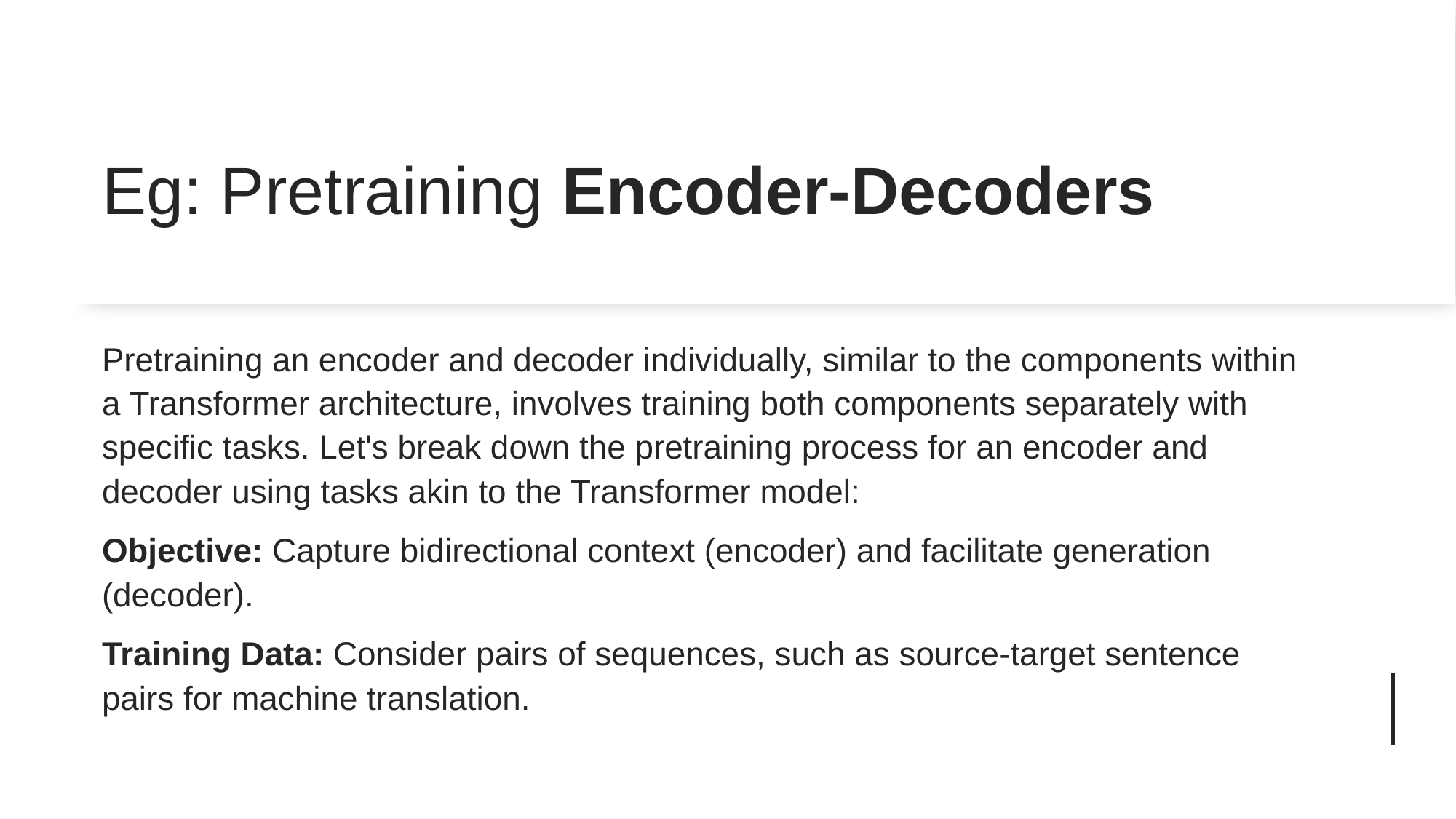

# Eg: Pretraining Encoder-Decoders
Pretraining an encoder and decoder individually, similar to the components within a Transformer architecture, involves training both components separately with specific tasks. Let's break down the pretraining process for an encoder and decoder using tasks akin to the Transformer model:
Objective: Capture bidirectional context (encoder) and facilitate generation (decoder).
Training Data: Consider pairs of sequences, such as source-target sentence pairs for machine translation.